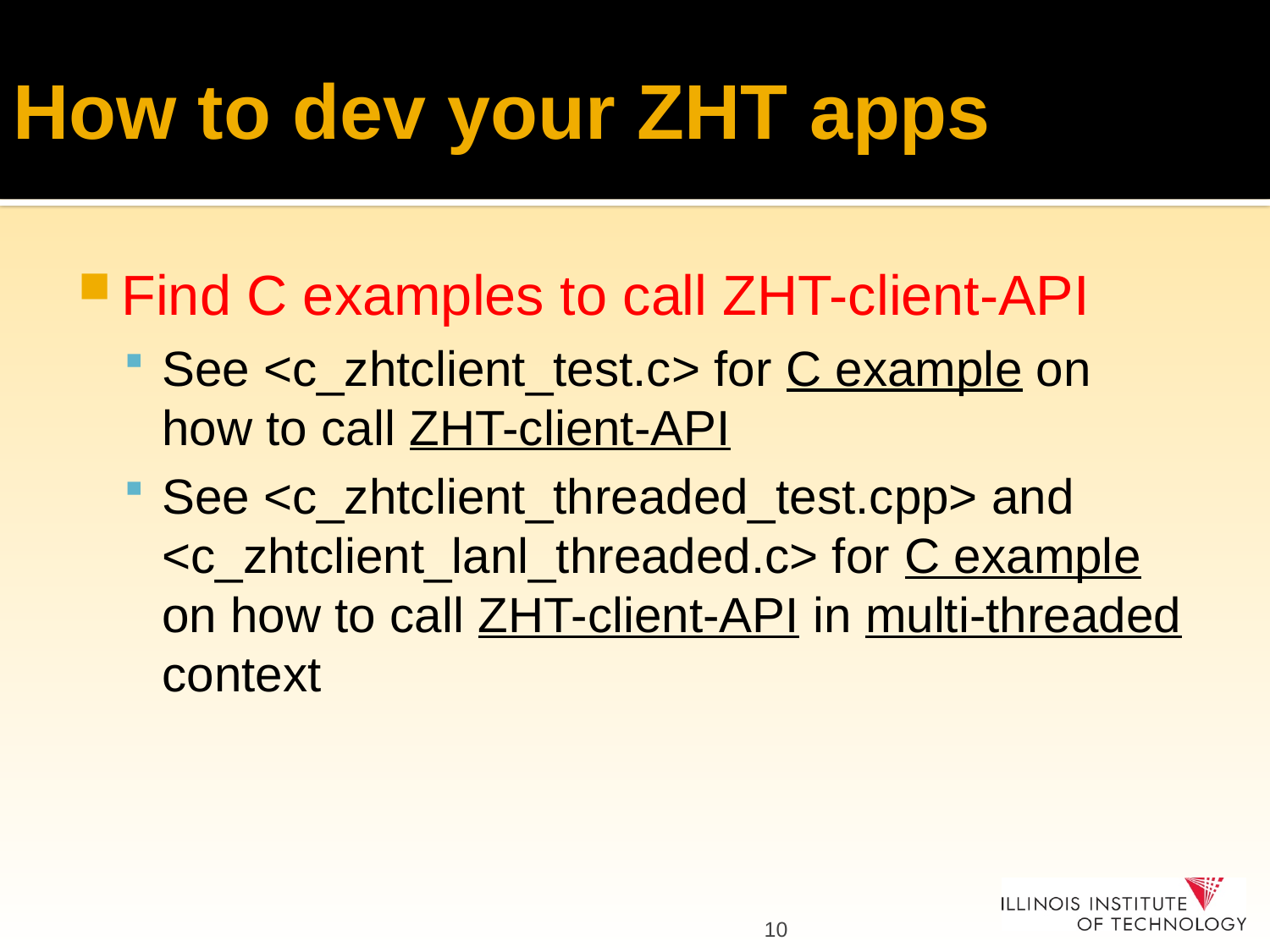

# How to dev your ZHT apps
Find C examples to call ZHT-client-API
See <c_zhtclient_test.c> for C example on how to call ZHT-client-API
See <c_zhtclient_threaded_test.cpp> and <c_zhtclient_lanl_threaded.c> for C example on how to call ZHT-client-API in multi-threaded context

10